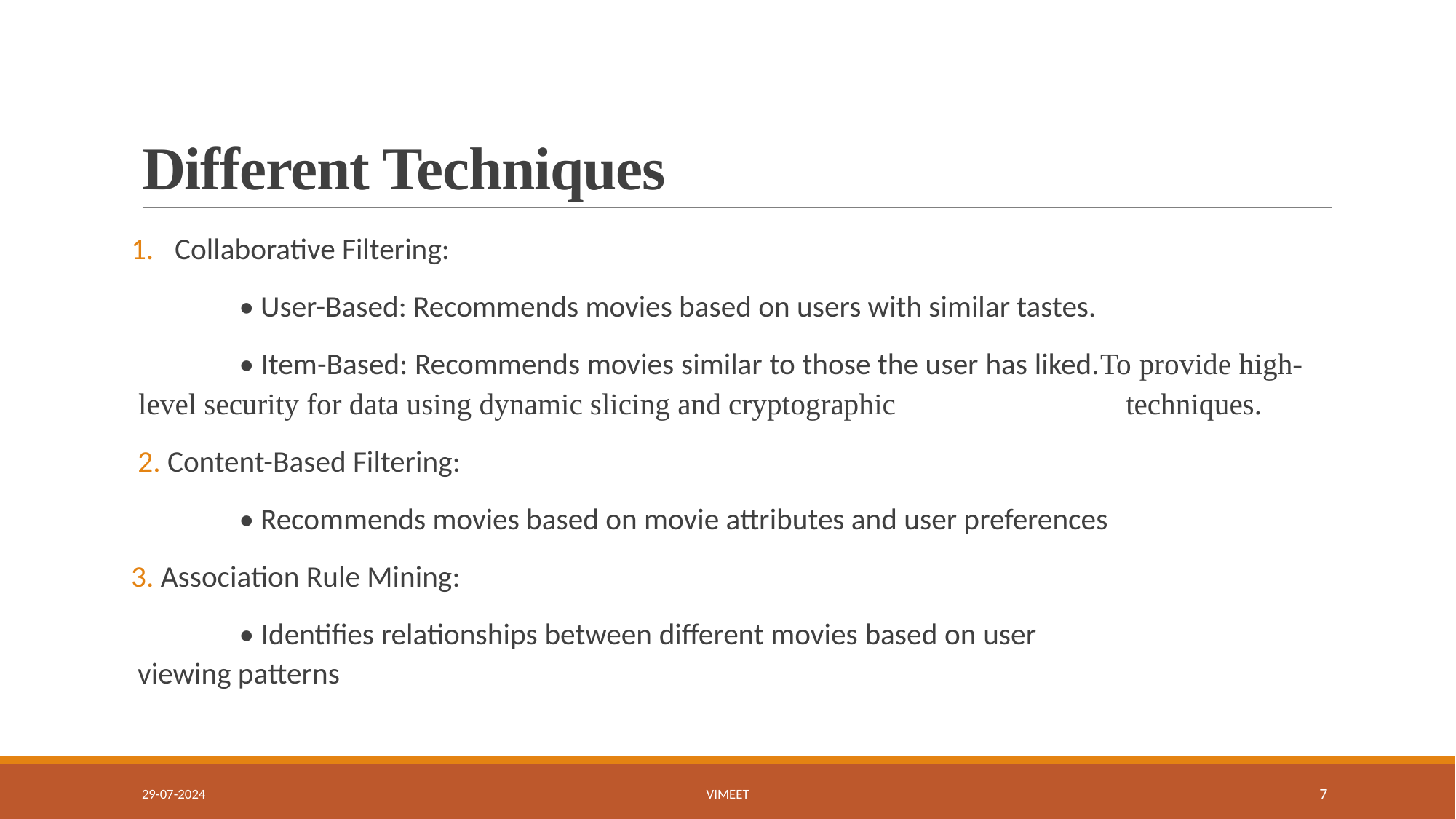

# Different Techniques
Collaborative Filtering:
	• User-Based: Recommends movies based on users with similar tastes.
	• Item-Based: Recommends movies similar to those the user has liked.To provide high-		   level security for data using dynamic slicing and cryptographic 				   	   techniques.
 2. Content-Based Filtering:
	• Recommends movies based on movie attributes and user preferences
3. Association Rule Mining:
	• Identifies relationships between different movies based on user 		   	  	   viewing patterns

29-07-2024
ViMEET
7